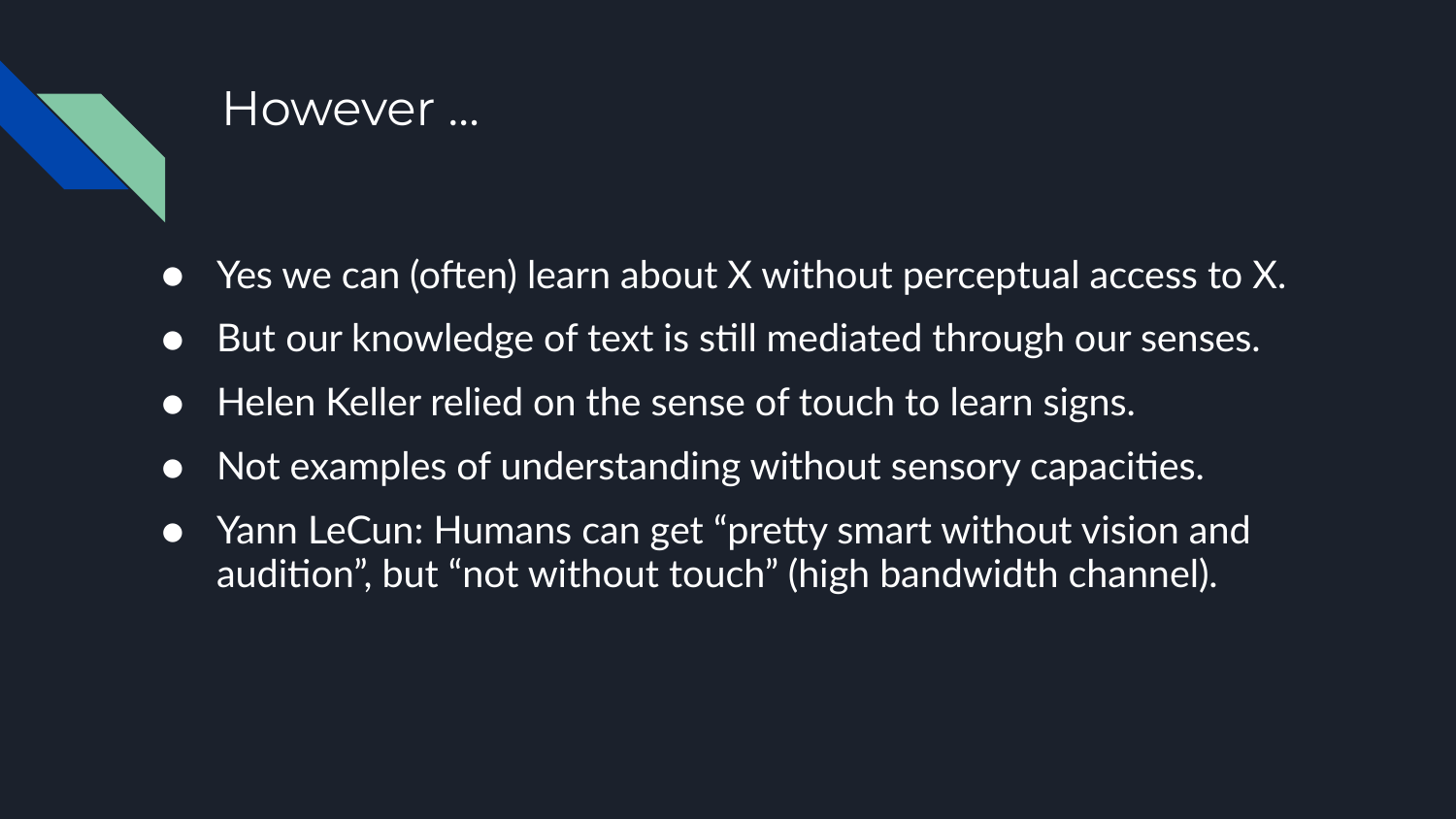

# However …
Yes we can (often) learn about X without perceptual access to X.
But our knowledge of text is still mediated through our senses.
Helen Keller relied on the sense of touch to learn signs.
Not examples of understanding without sensory capacities.
Yann LeCun: Humans can get “pretty smart without vision and audition”, but “not without touch” (high bandwidth channel).